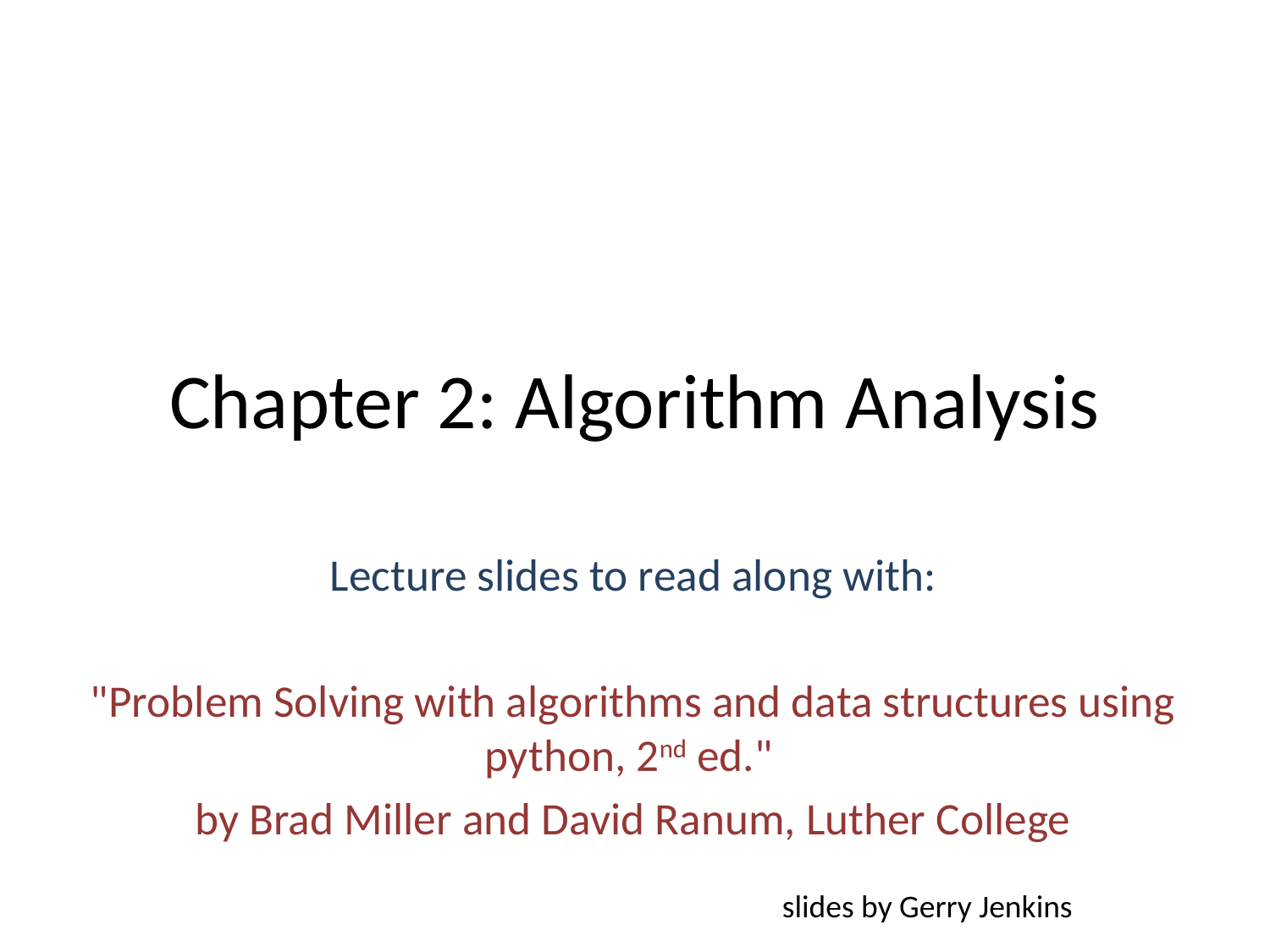

# Chapter 2: Algorithm Analysis
Lecture slides to read along with:

"Problem Solving with algorithms and data structures using python, 2nd ed."
by Brad Miller and David Ranum, Luther College
slides by Gerry Jenkins